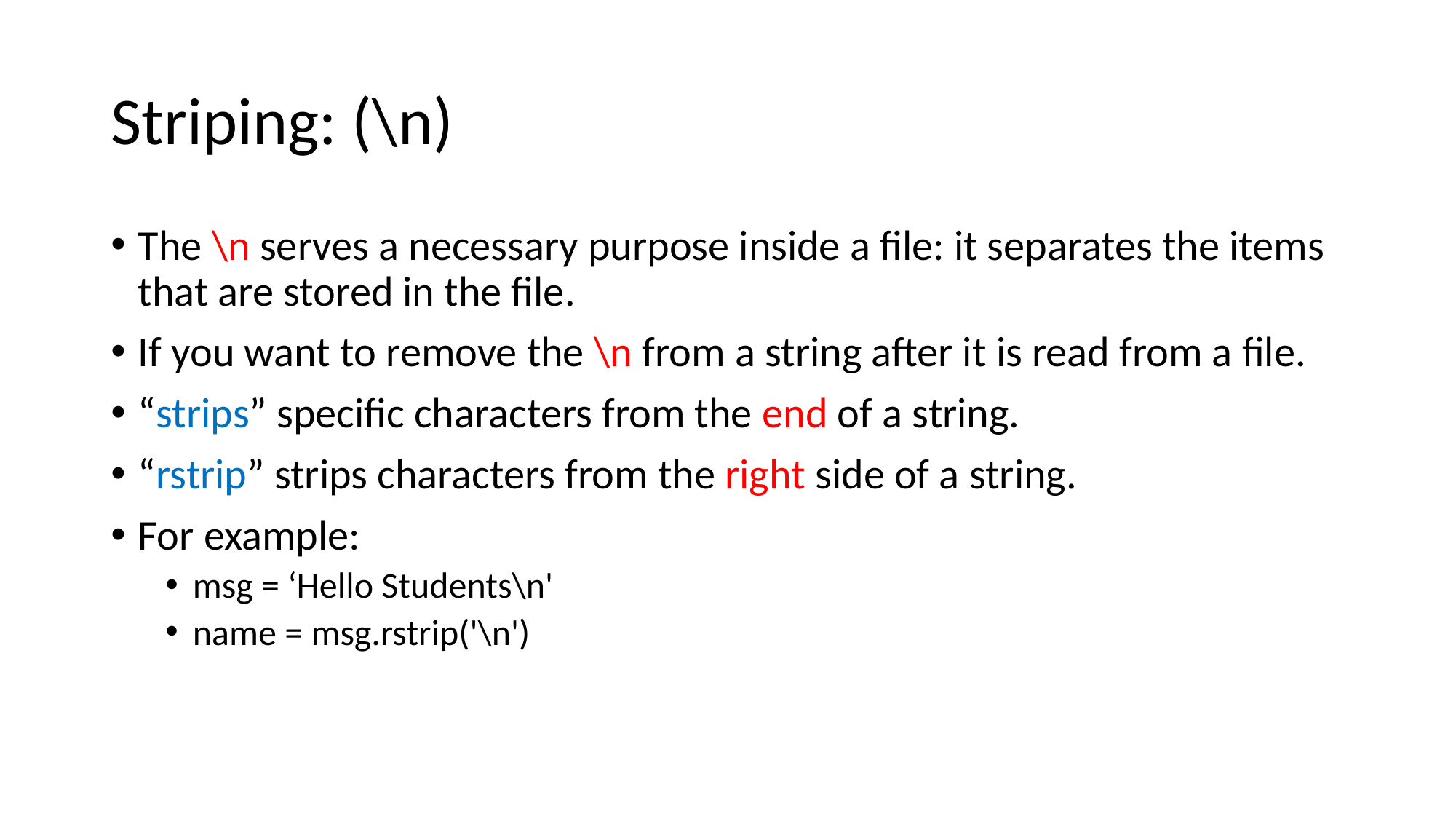

# Striping: (\n)
The \n serves a necessary purpose inside a file: it separates the items that are stored in the file.
If you want to remove the \n from a string after it is read from a file.
“strips” specific characters from the end of a string.
“rstrip” strips characters from the right side of a string.
For example:
msg = ‘Hello Students\n'
name = msg.rstrip('\n')